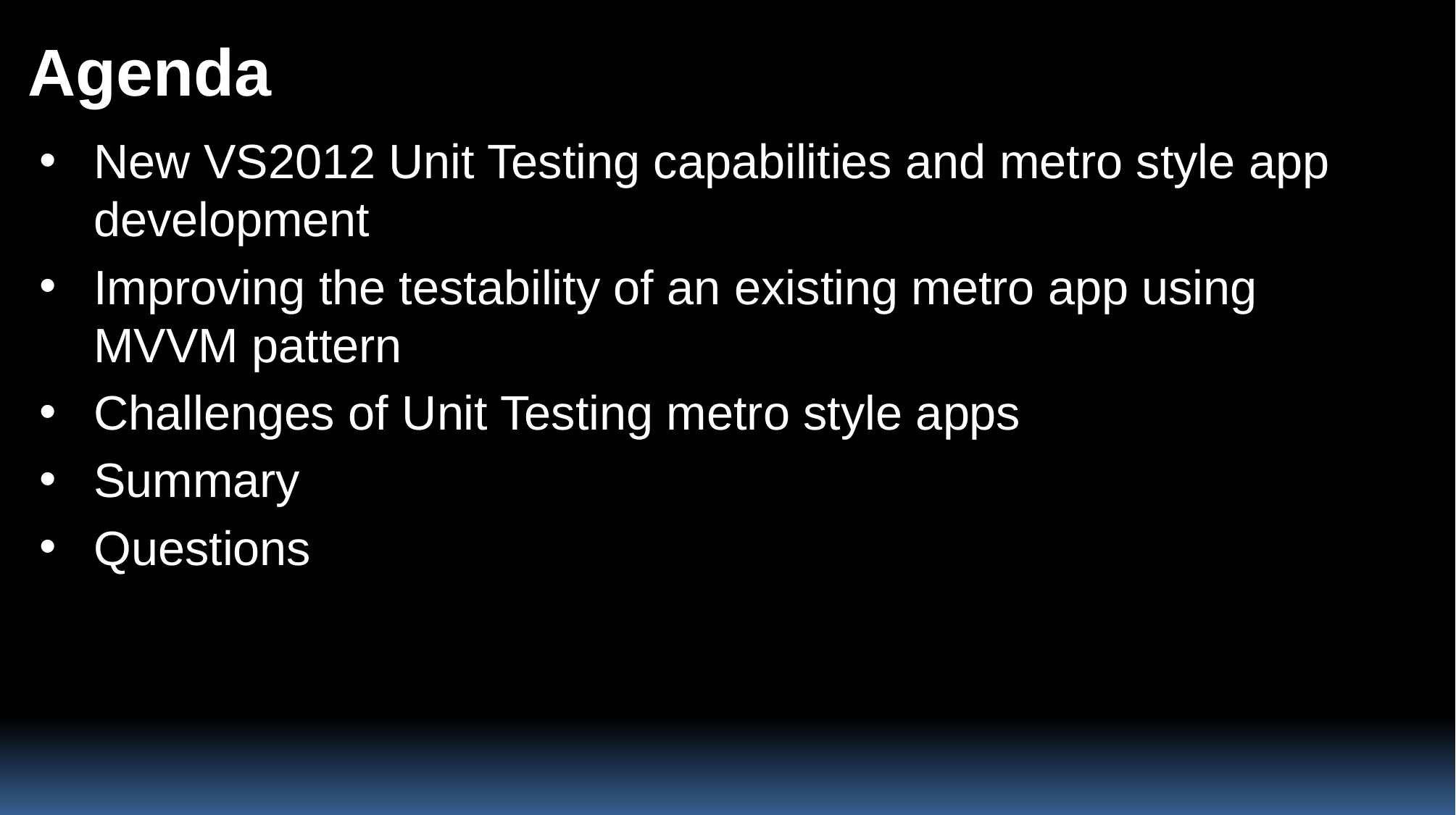

# Agenda
New VS2012 Unit Testing capabilities and metro style app development
Improving the testability of an existing metro app using MVVM pattern
Challenges of Unit Testing metro style apps
Summary
Questions